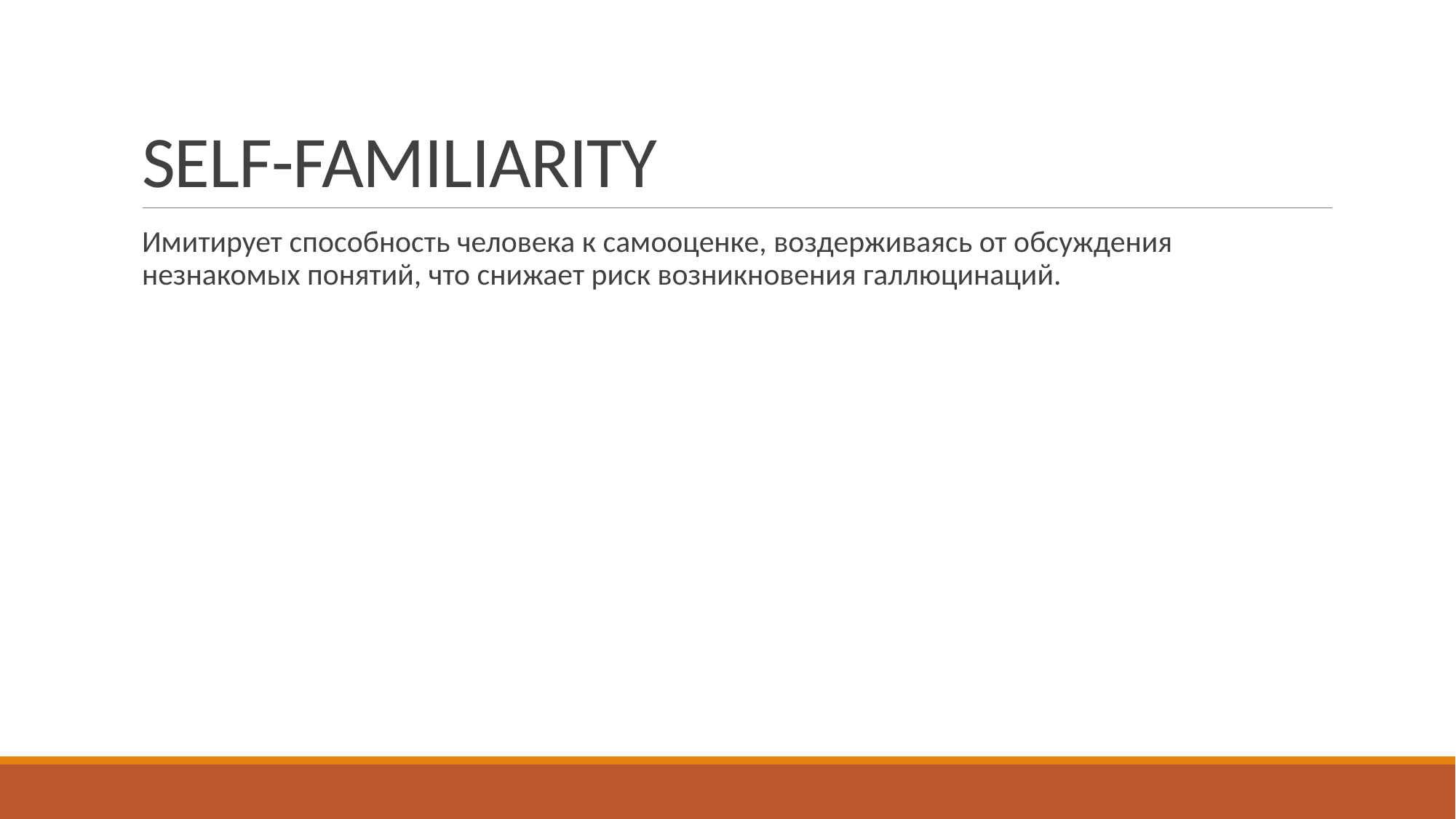

# SELF-FAMILIARITY
Имитирует способность человека к самооценке, воздерживаясь от обсуждения незнакомых понятий, что снижает риск возникновения галлюцинаций.